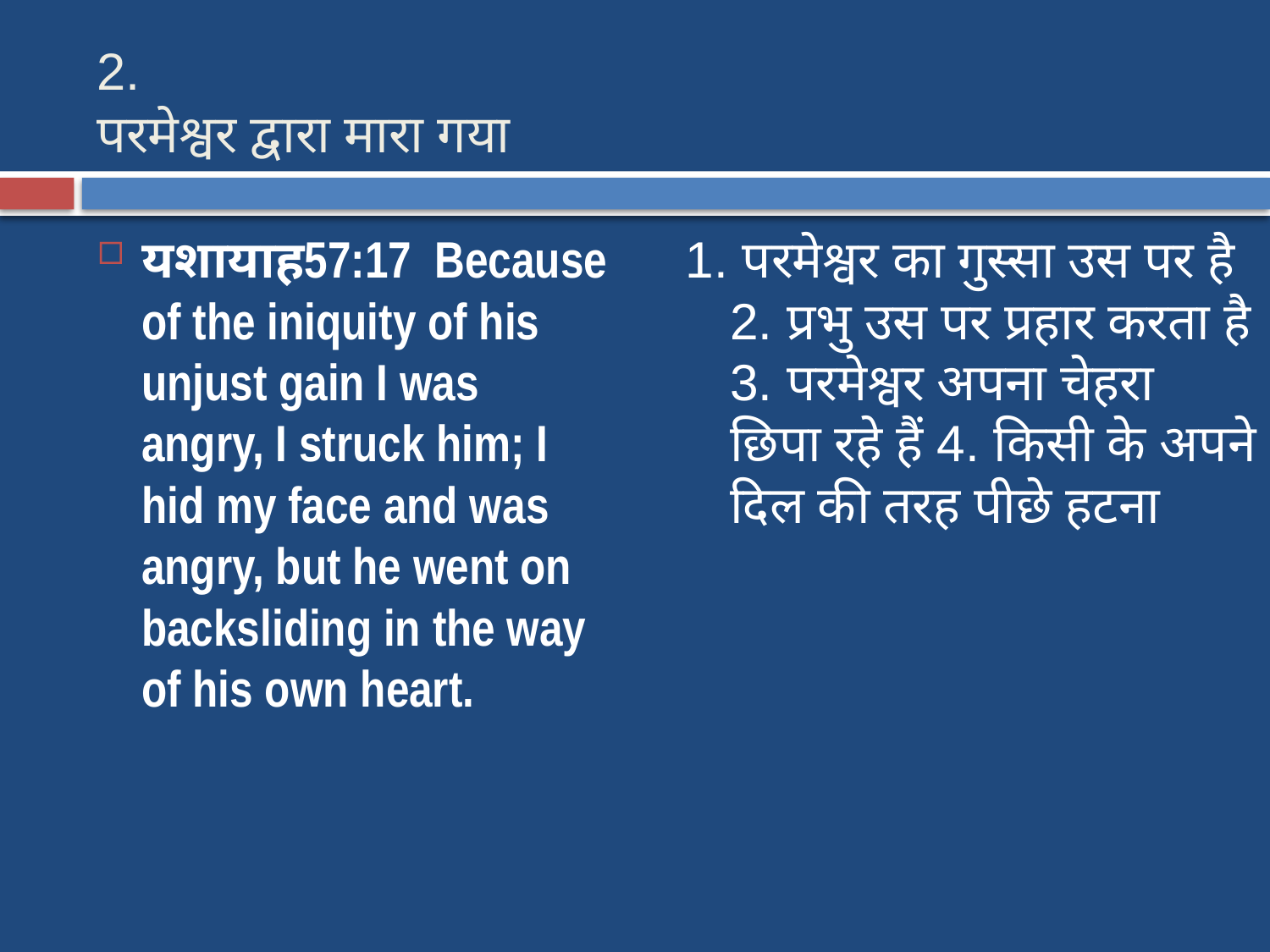

# 2. परमेश्वर द्वारा मारा गया
यशायाह57:17  Because of the iniquity of his unjust gain I was angry, I struck him; I hid my face and was angry, but he went on backsliding in the way of his own heart.

1. परमेश्वर का गुस्सा उस पर है 2. प्रभु उस पर प्रहार करता है 3. परमेश्वर अपना चेहरा छिपा रहे हैं 4. किसी के अपने दिल की तरह पीछे हटना